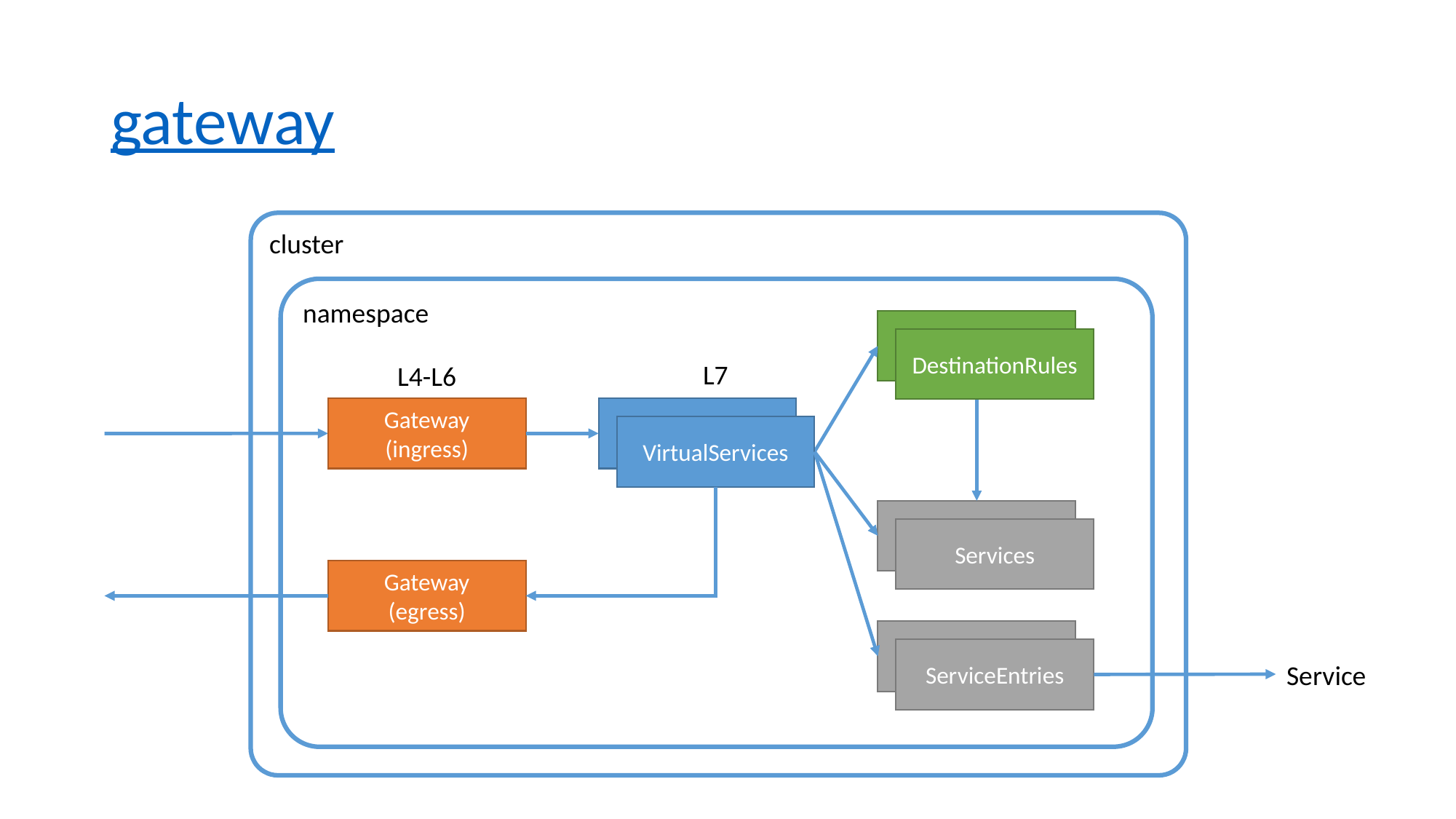

# gateway
cluster
namespace
destinationrules
DestinationRules
L7
L4-L6
Gateway
(ingress)
virtualservices
VirtualServices
services
Services
Gateway
(egress)
services
ServiceEntries
Service